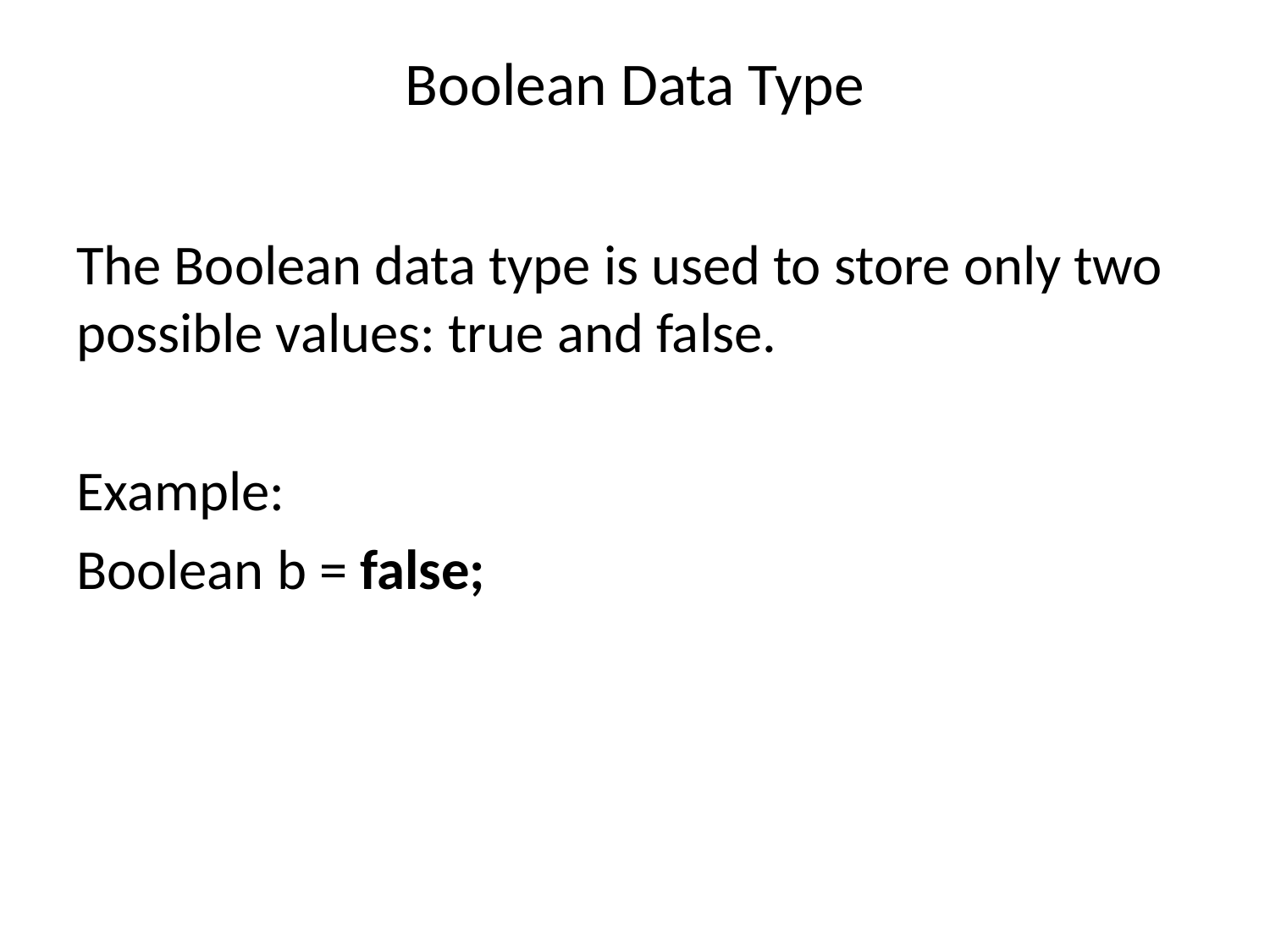

# Boolean Data Type
The Boolean data type is used to store only two possible values: true and false.

Example:
Boolean b = false;